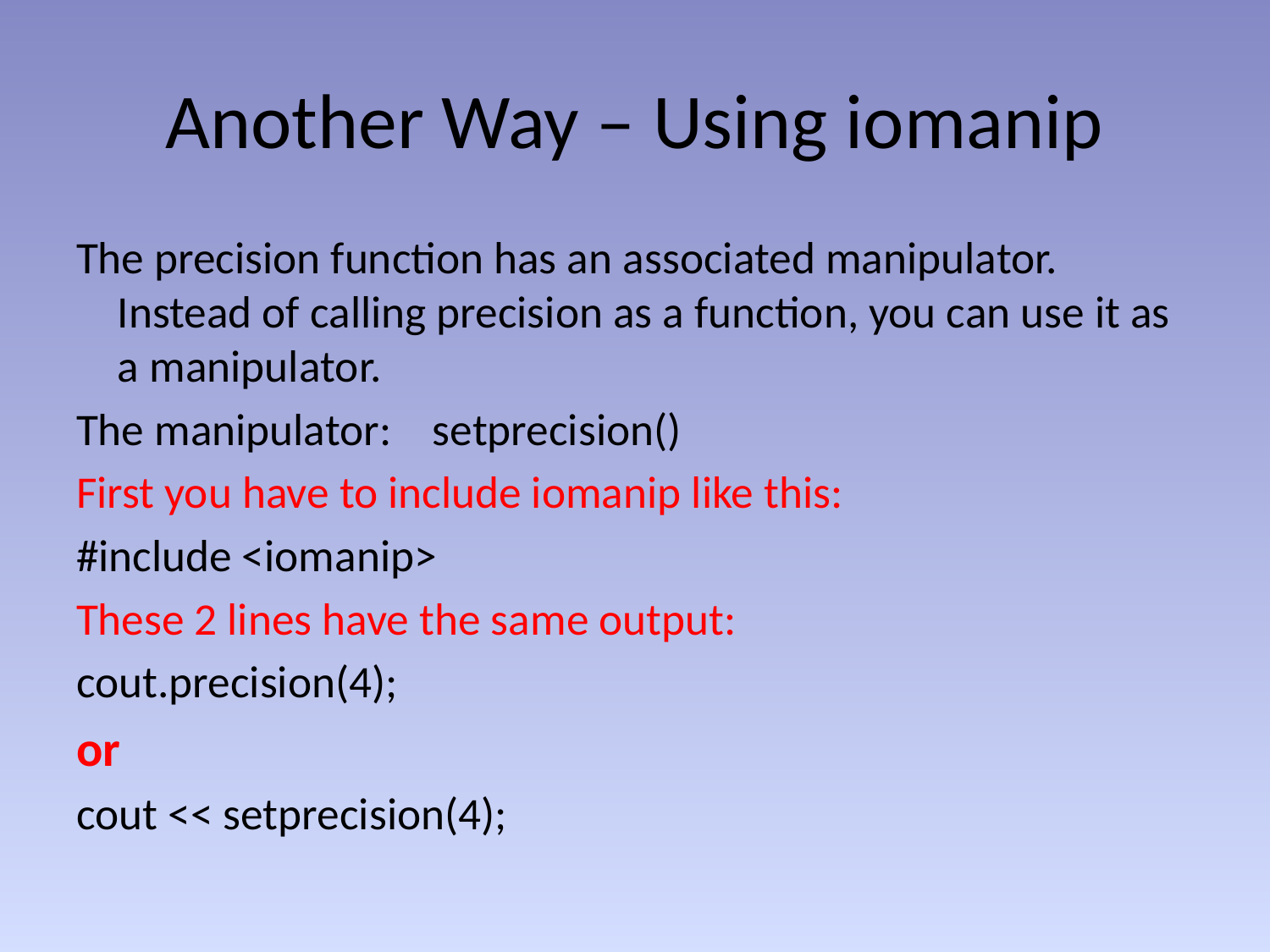

# Another Way – Using iomanip
The precision function has an associated manipulator.  Instead of calling precision as a function, you can use it as a manipulator.
The manipulator:    setprecision()
First you have to include iomanip like this:
#include <iomanip>
These 2 lines have the same output:
cout.precision(4);
or
cout << setprecision(4);